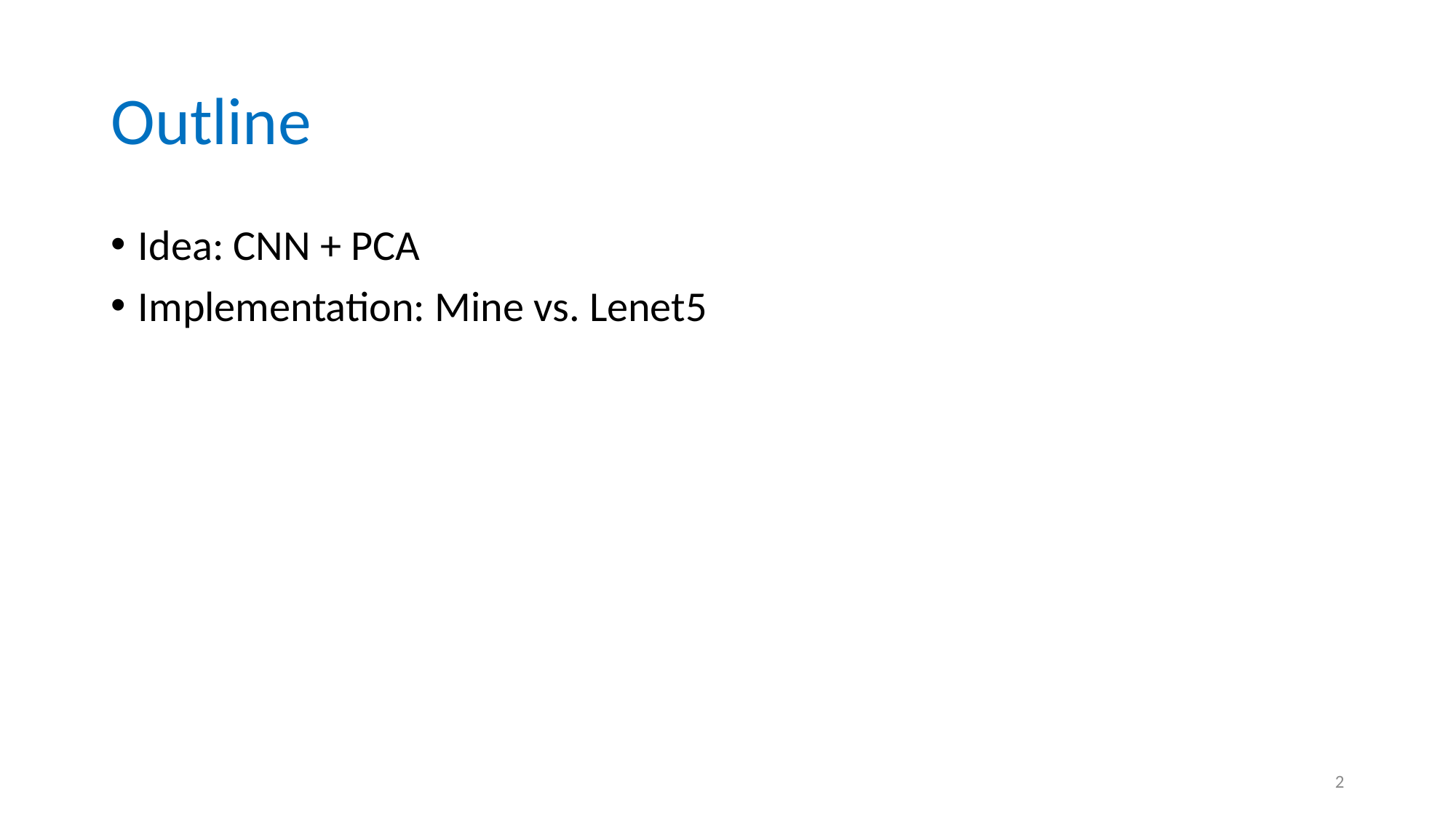

# Outline
Idea: CNN + PCA
Implementation: Mine vs. Lenet5
2